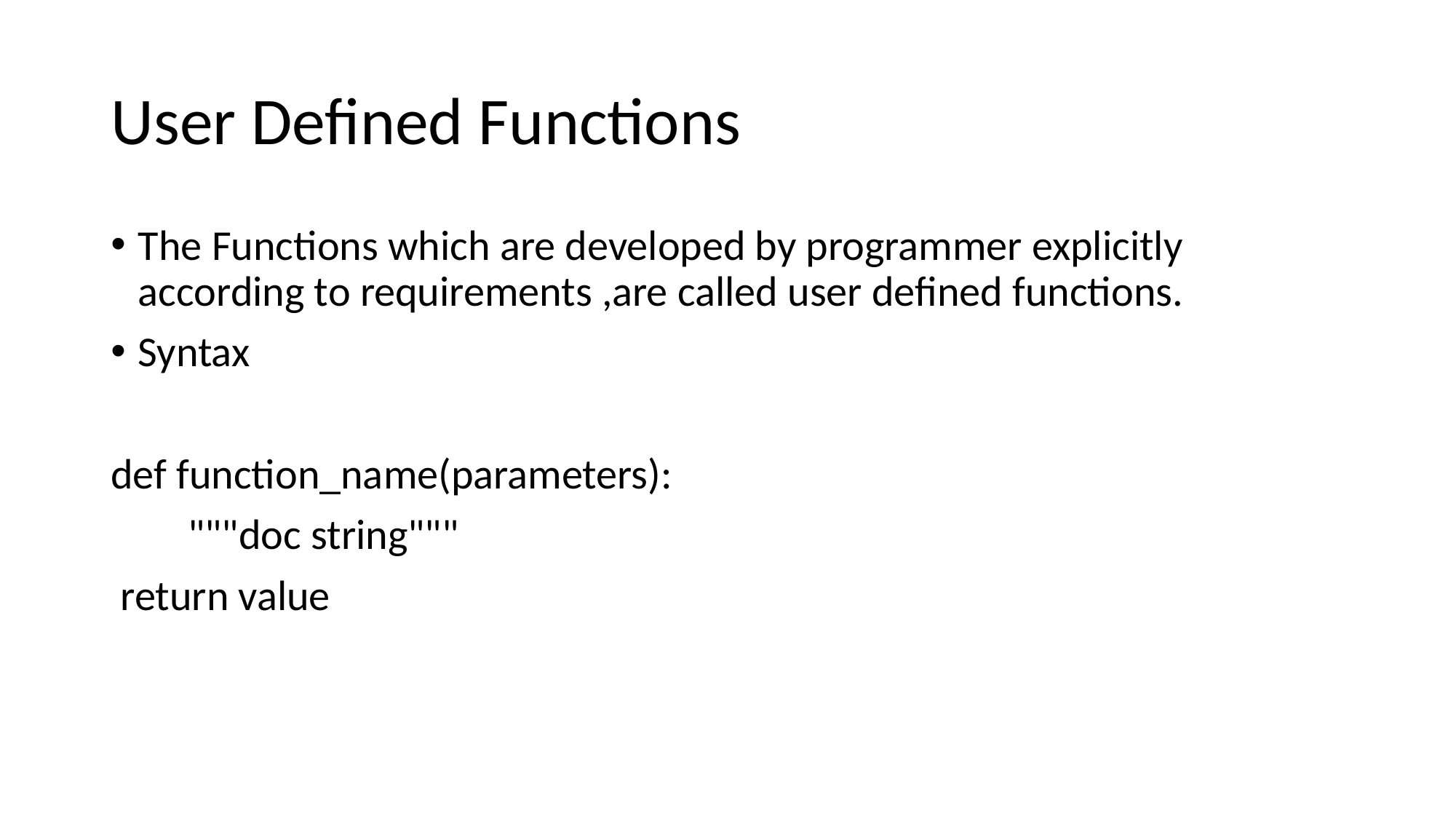

# User Defined Functions
The Functions which are developed by programmer explicitly according to requirements ,are called user defined functions.
Syntax

def function_name(parameters):
        """doc string"""
 return value